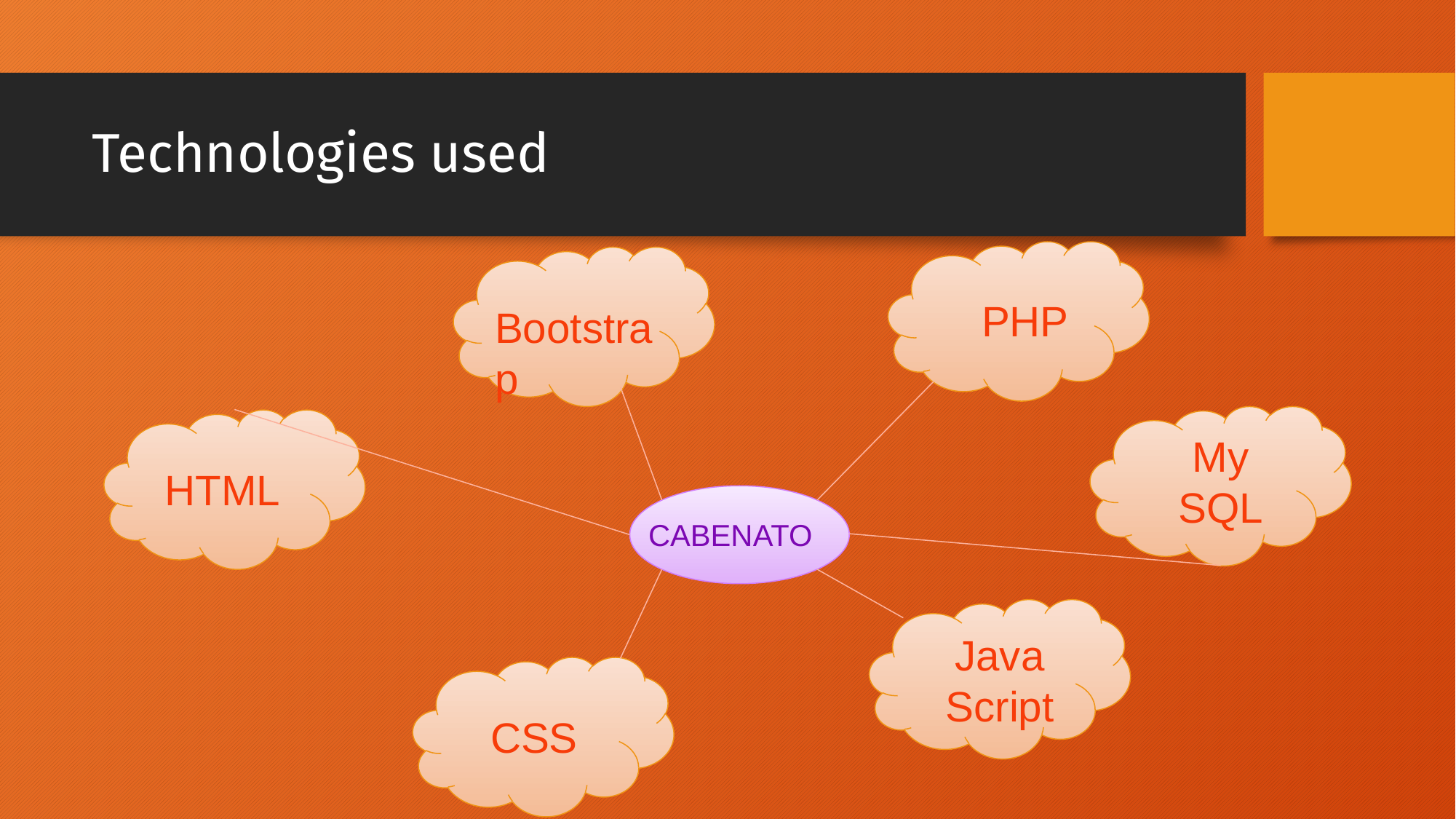

# Technologies used

PHP
Bootstrap

My SQL
HTML

CABENATO

Java Script

CSS